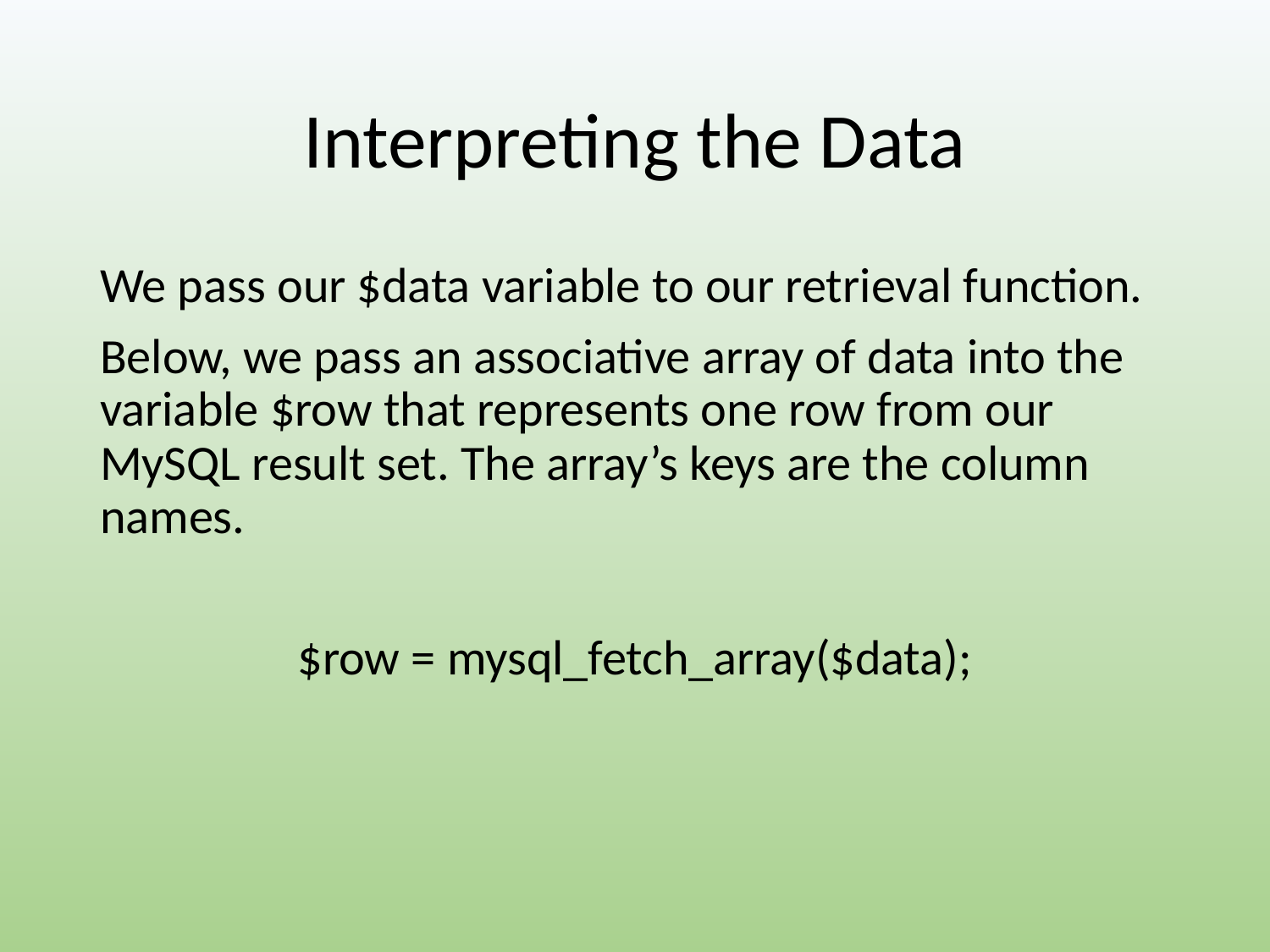

# Interpreting the Data
We pass our $data variable to our retrieval function.
Below, we pass an associative array of data into the variable $row that represents one row from our MySQL result set. The array’s keys are the column names.

$row = mysql_fetch_array($data);